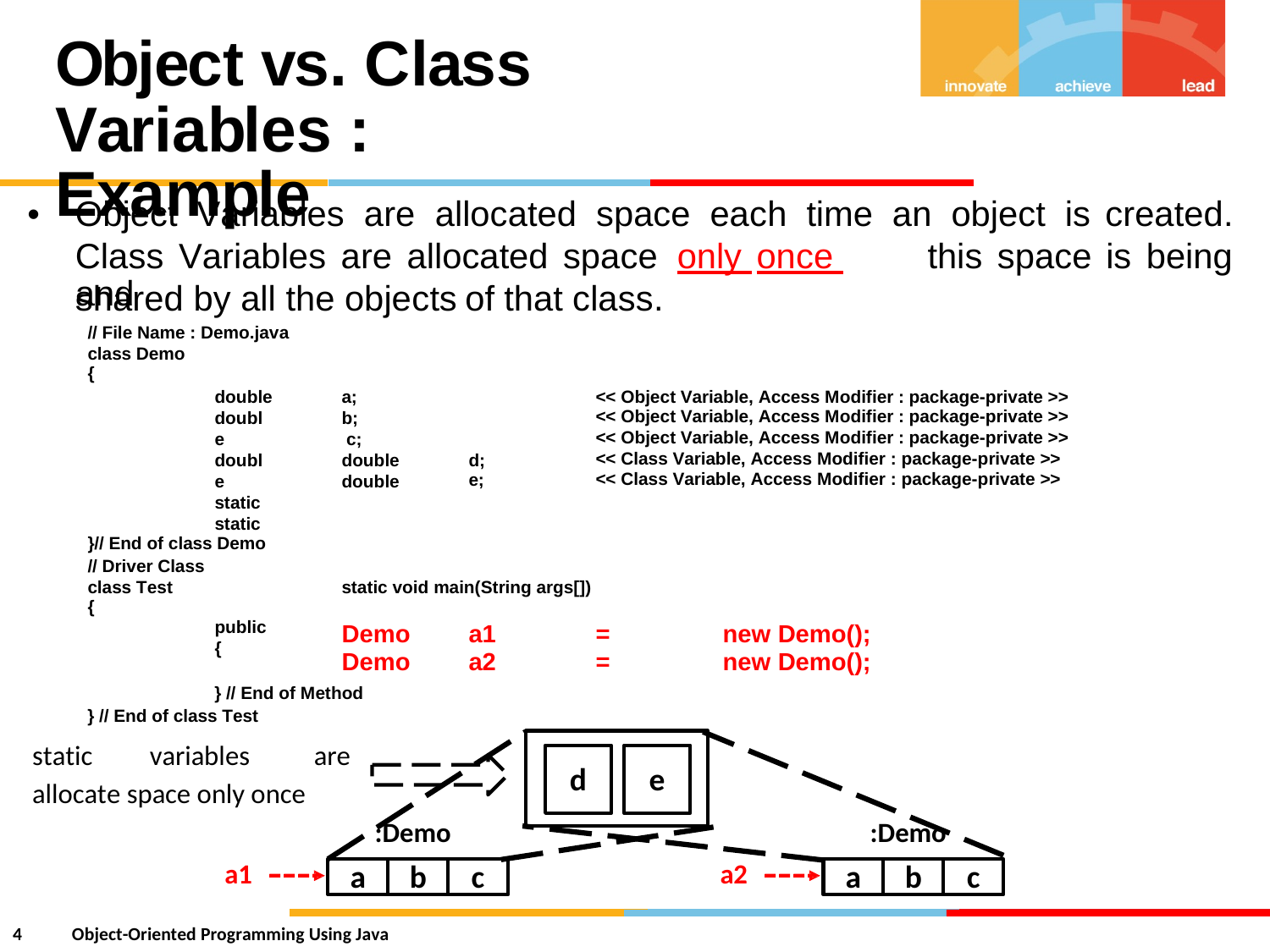

Object vs. Class Variables :
Example

•
Object Variables  are allocated  space each time an  object is
created.
Class Variables are allocated space  only once  and
this space
is
being

shared by all the objects
// File Name : Demo.java class Demo
{
of
that
class.
double
double double static static
}// End of class Demo
// Driver Class class Test
{
public
{
a;
b;
 c;  double
double
<< Object Variable, Access Modifier : package-private >>
<< Object Variable, Access Modifier : package-private >>
<< Object Variable, Access Modifier : package-private >>
<< Class Variable, Access Modifier : package-private >>
<< Class Variable, Access Modifier : package-private >>
d;
e;
static void main(String args[])
Demo
Demo
} // End of Method
} // End of class Test
a1
a2
=
=
new Demo();
new Demo();

d        e

static
variables
are

allocate space only once
:Demo
:Demo

a

b

c

a

b

c
a1
a2

4
Object-Oriented Programming Using Java